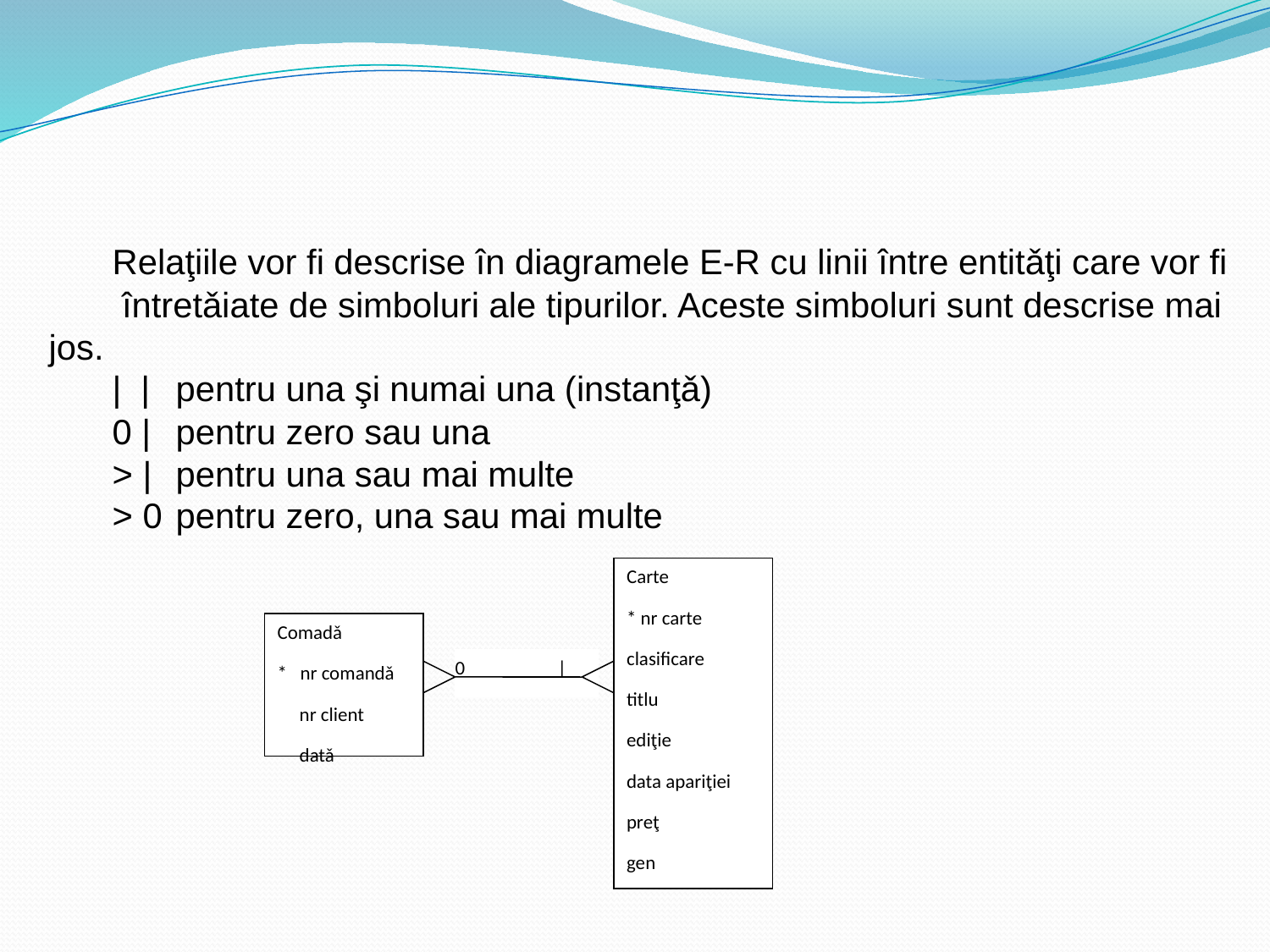

Relaţiile vor fi descrise în diagramele E-R cu linii între entitǎţi care vor fi
 întretǎiate de simboluri ale tipurilor. Aceste simboluri sunt descrise mai jos.
|  | 	pentru una şi numai una (instanţǎ)
0 | 	pentru zero sau una
> | 	pentru una sau mai multe
> 0 	pentru zero, una sau mai multe

#
Carte
* nr carte
clasificare
titlu
ediţie
data apariţiei
preţ
gen
Comadǎ
*   nr comandǎ
     nr client
     datǎ

0                     |